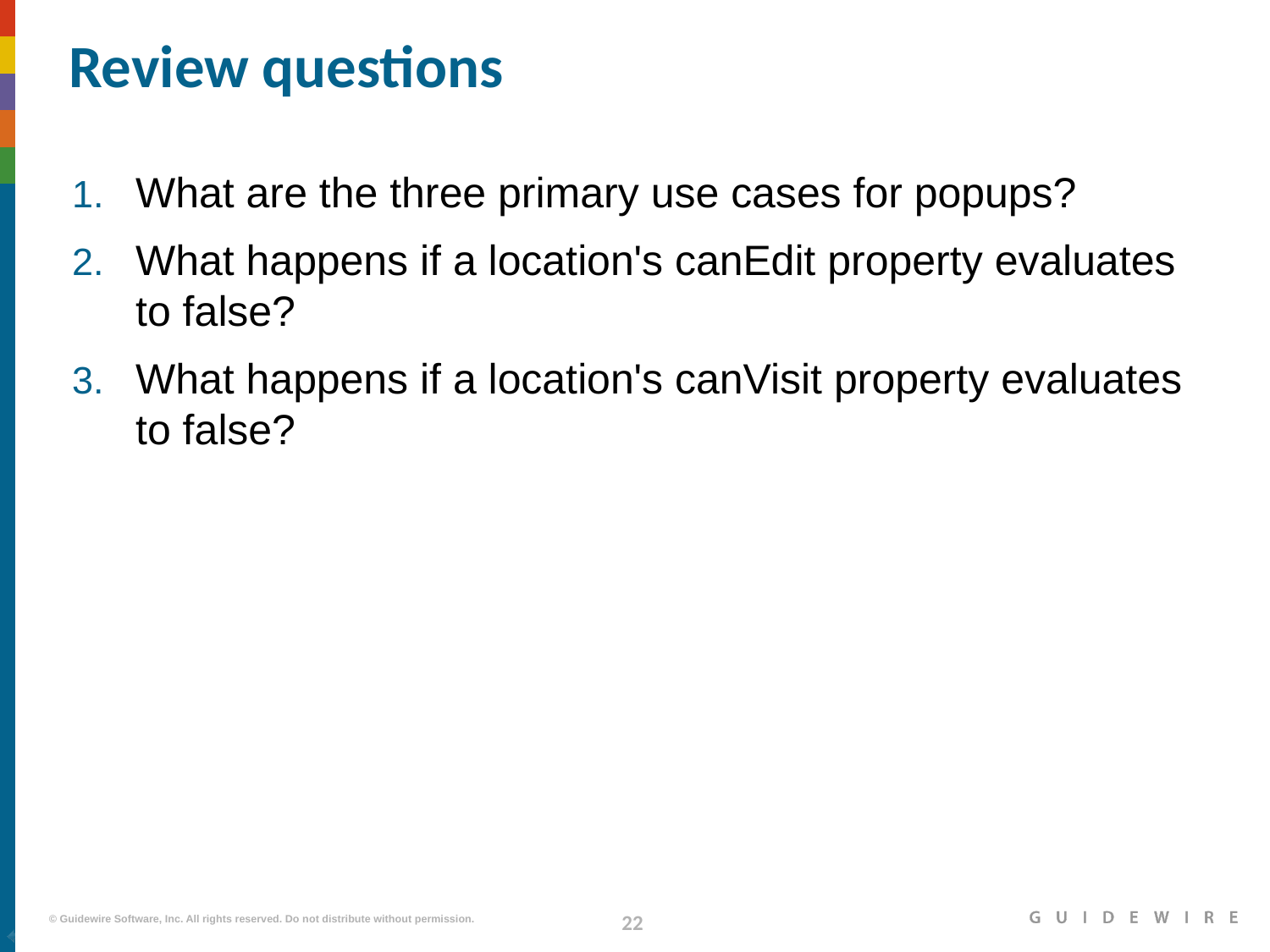

# Review questions
What are the three primary use cases for popups?
What happens if a location's canEdit property evaluates to false?
What happens if a location's canVisit property evaluates to false?